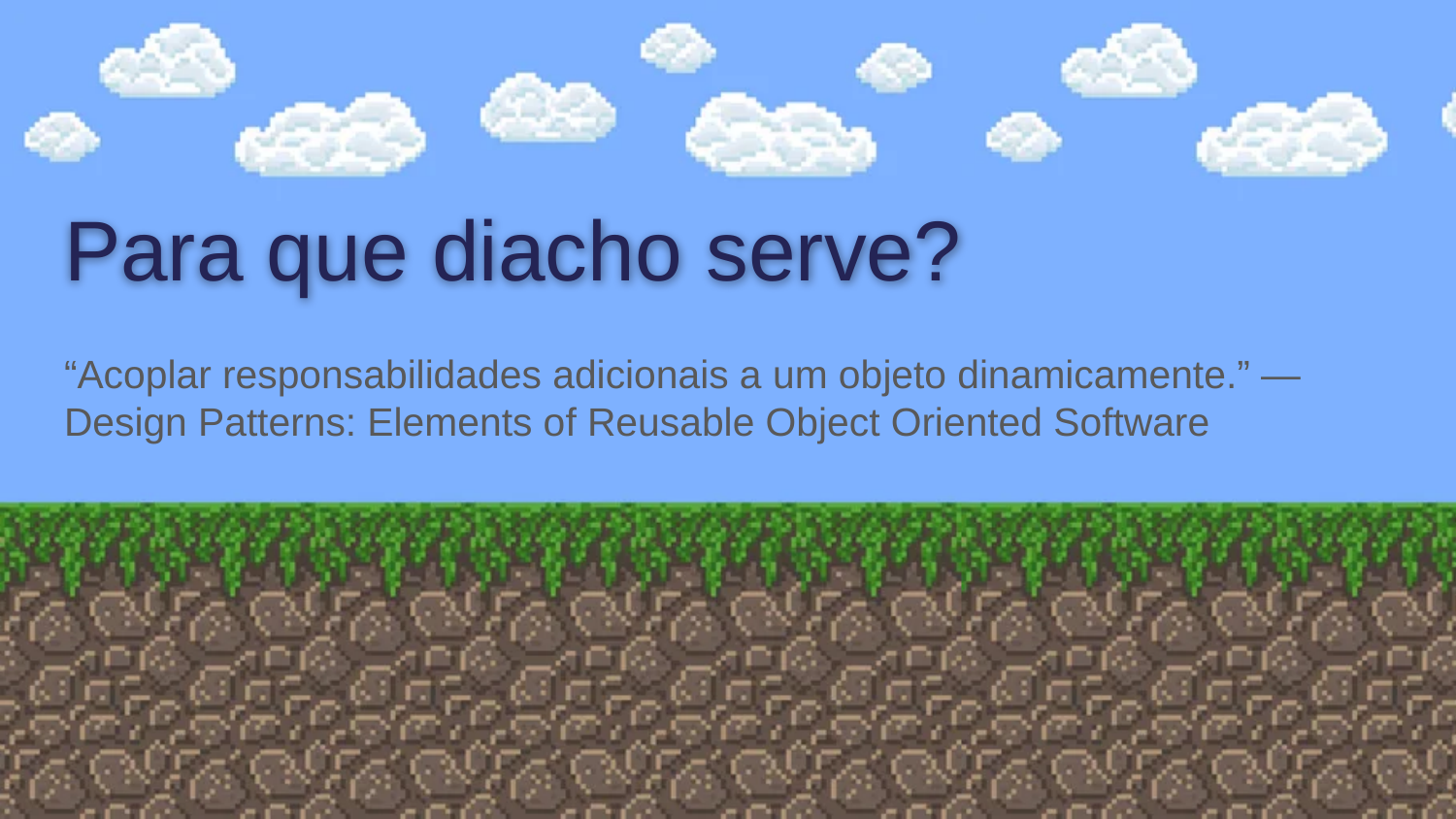

# Para que diacho serve?
“Acoplar responsabilidades adicionais a um objeto dinamicamente.” — Design Patterns: Elements of Reusable Object Oriented Software